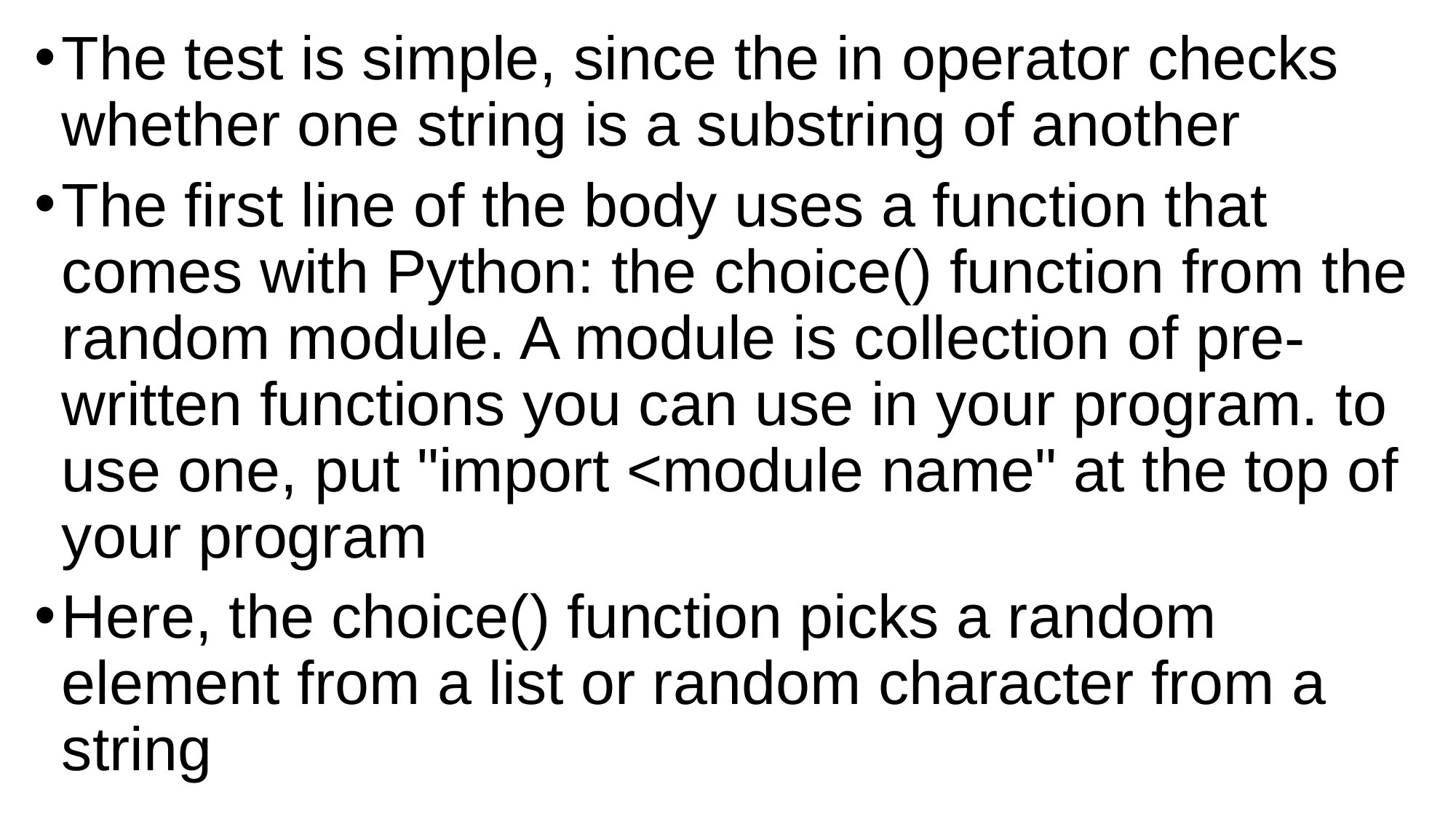

The test is simple, since the in operator checks whether one string is a substring of another
The first line of the body uses a function that comes with Python: the choice() function from the random module. A module is collection of pre-written functions you can use in your program. to use one, put "import <module name" at the top of your program
Here, the choice() function picks a random element from a list or random character from a string